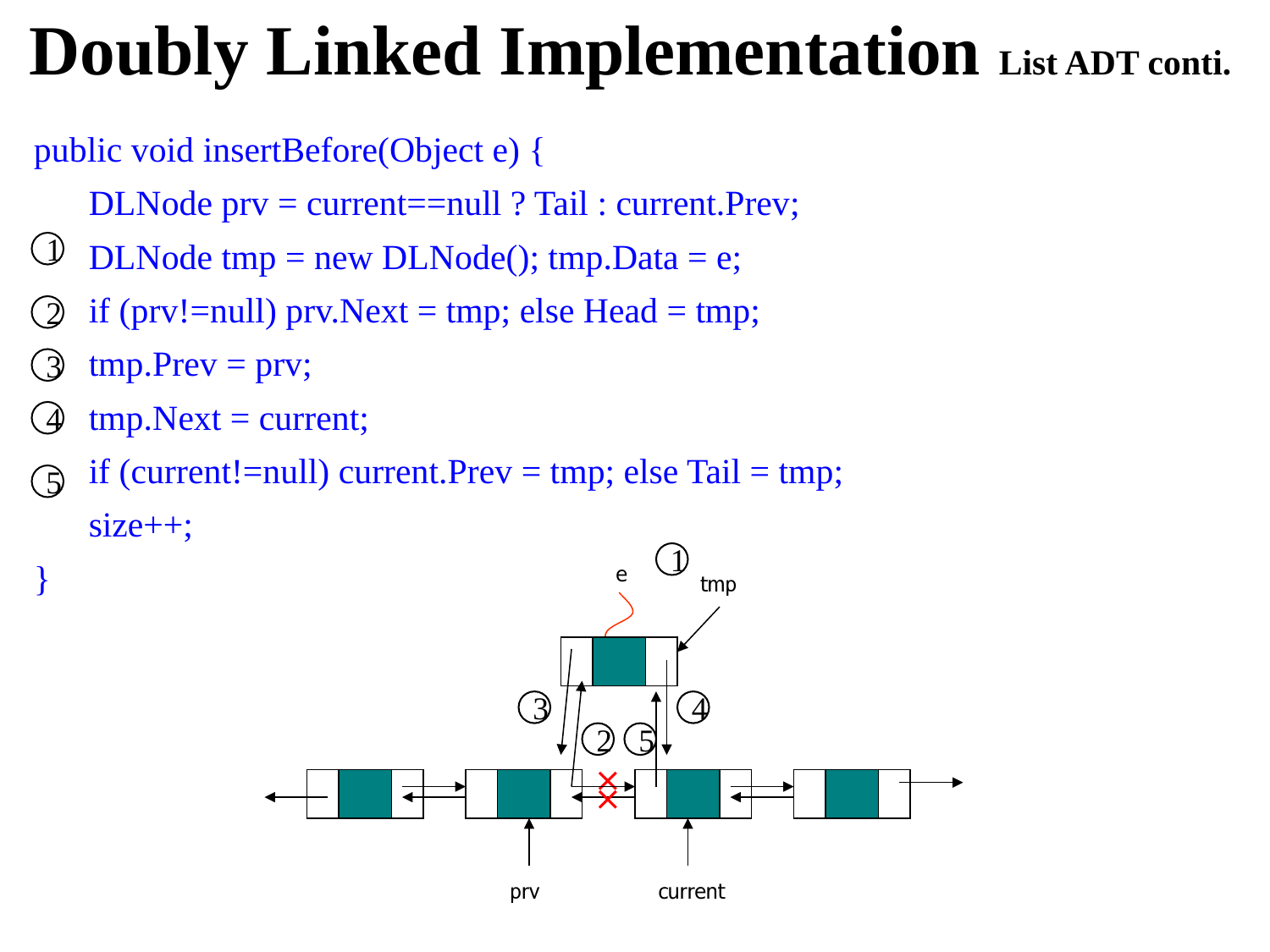

# Doubly Linked Implementation List ADT conti.
public void insertBefore(Object e) {
	DLNode prv = current==null ? Tail : current.Prev;
	DLNode tmp = new DLNode(); tmp.Data = e;
	if (prv!=null) prv.Next = tmp; else Head = tmp;
	tmp.Prev = prv;
	tmp.Next = current;
	if (current!=null) current.Prev = tmp; else Tail = tmp;
	size++;
}
1
2
3
4
5
1
e
tmp

|  |  |  |
| --- | --- | --- |
3
4
2
5
×
×
|  |  |  |
| --- | --- | --- |
|  |  |  |
| --- | --- | --- |
|  |  |  |
| --- | --- | --- |
|  |  |  |
| --- | --- | --- |
prv
current